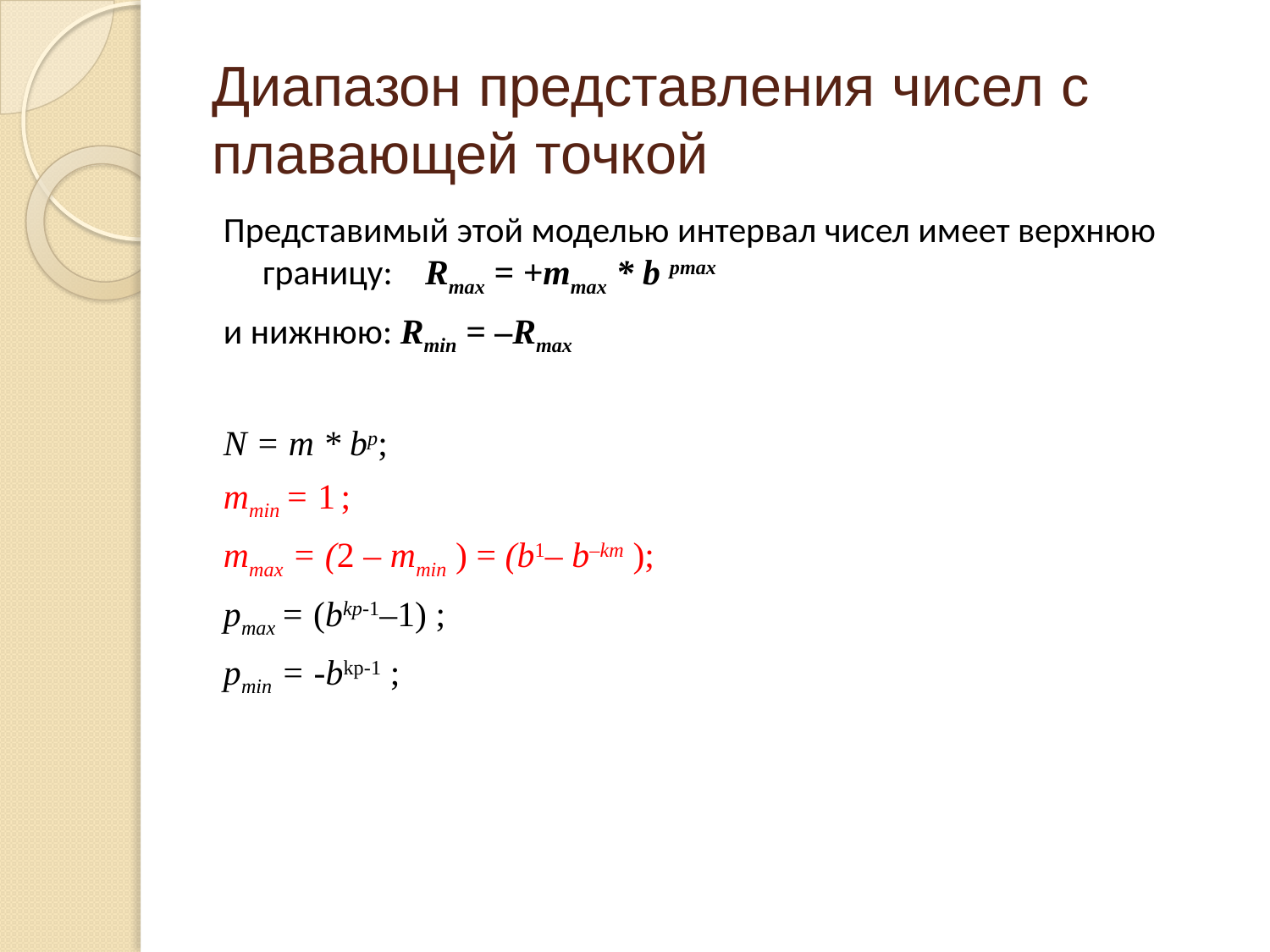

# Диапазон представления чисел с плавающей точкой
Представимый этой моделью интервал чисел имеет верхнюю границу:    Rmax = +ттах * b pmax
и нижнюю: Rmin = –Rmax

N = m * bp;
mmin = 1 ;
mmax = (2 – mmin ) = (b1– b–km );
pmax = (bkp-1–1) ;
pmin = -bkp-1 ;